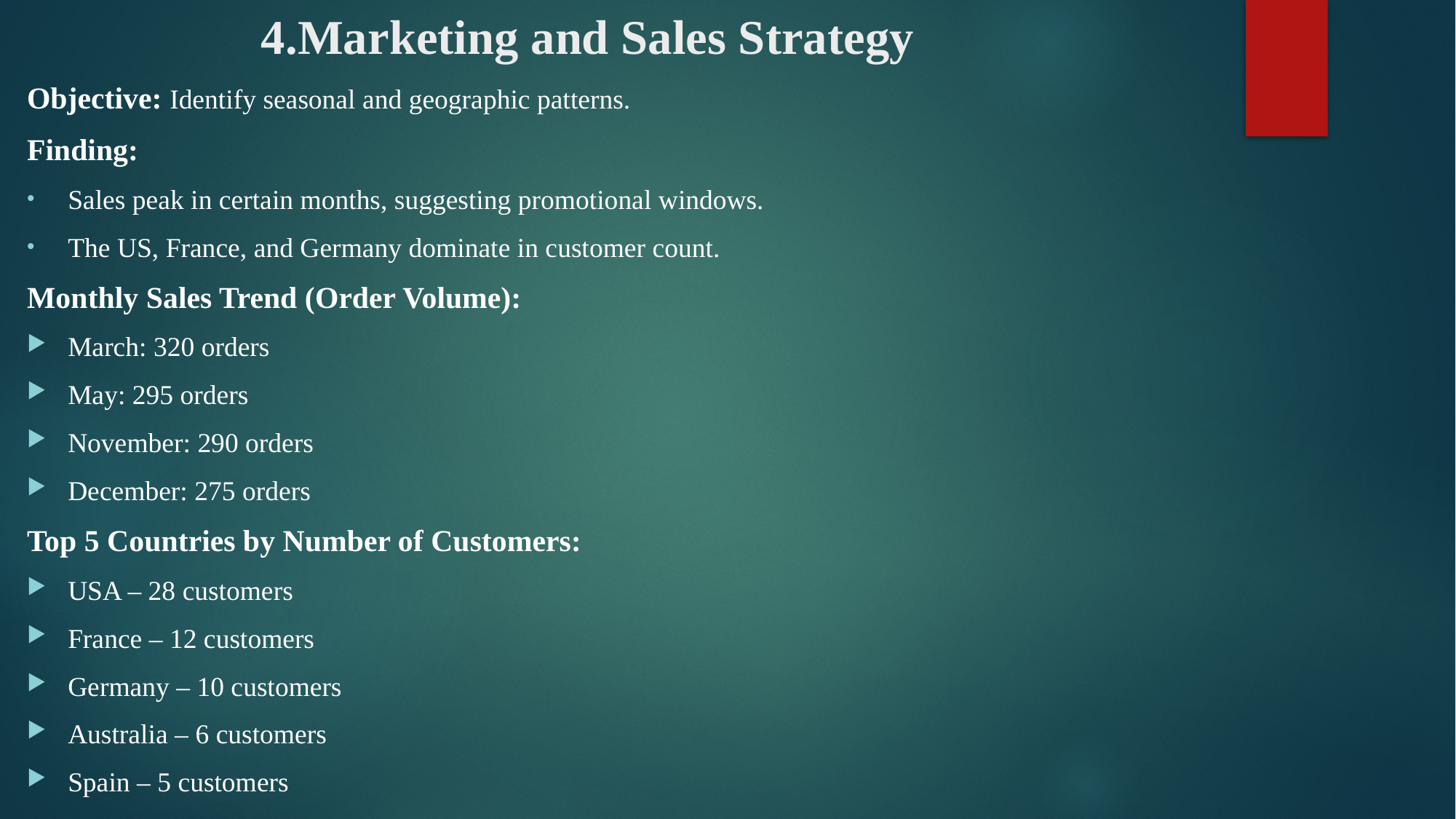

# 4.Marketing and Sales Strategy
Objective: Identify seasonal and geographic patterns.
Finding:
Sales peak in certain months, suggesting promotional windows.
The US, France, and Germany dominate in customer count.
Monthly Sales Trend (Order Volume):
March: 320 orders
May: 295 orders
November: 290 orders
December: 275 orders
Top 5 Countries by Number of Customers:
USA – 28 customers
France – 12 customers
Germany – 10 customers
Australia – 6 customers
Spain – 5 customers